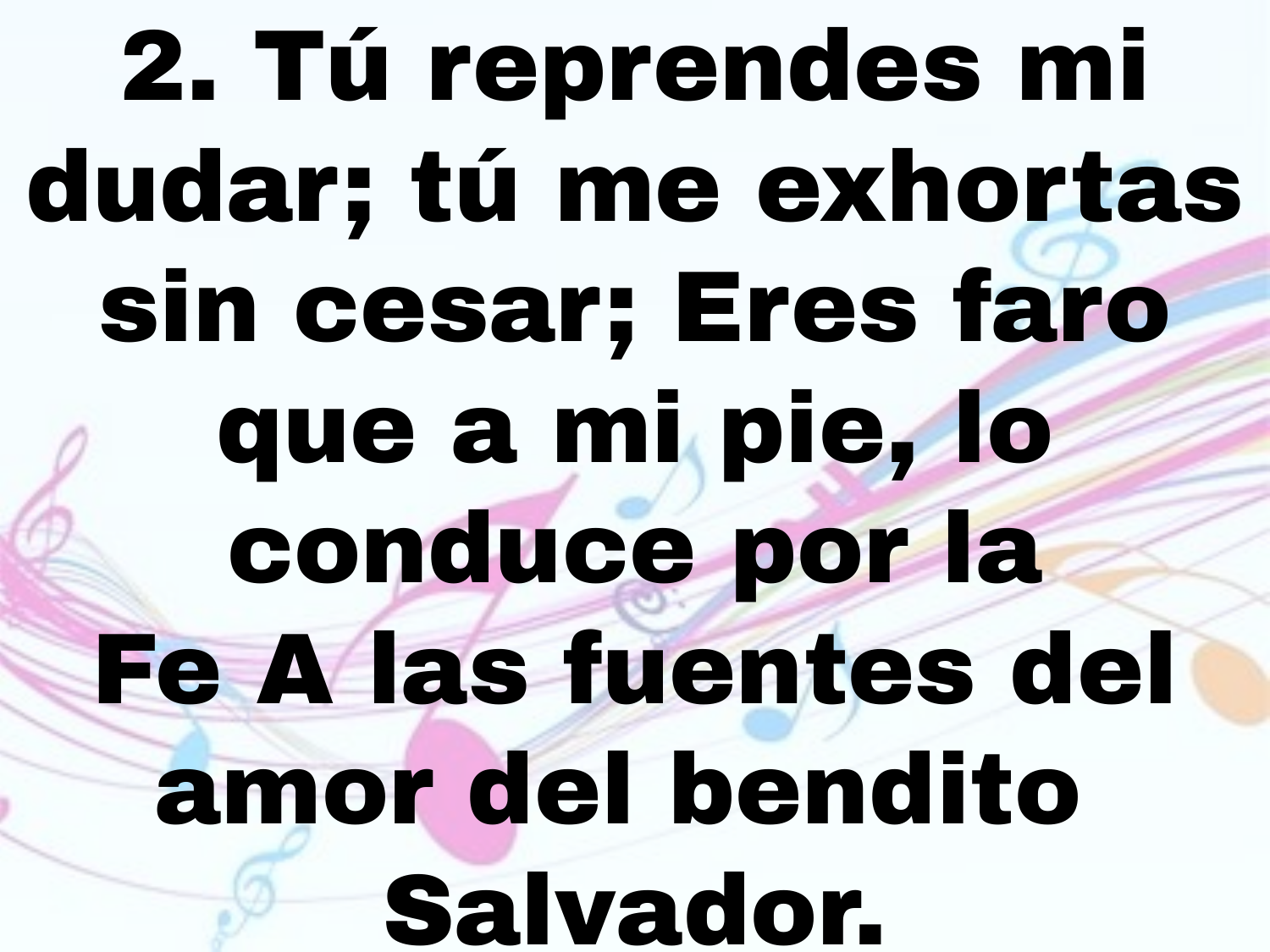

2. Tú reprendes mi dudar; tú me exhortas sin cesar; Eres faro que a mi pie, lo conduce por la
Fe A las fuentes del amor del bendito
Salvador.